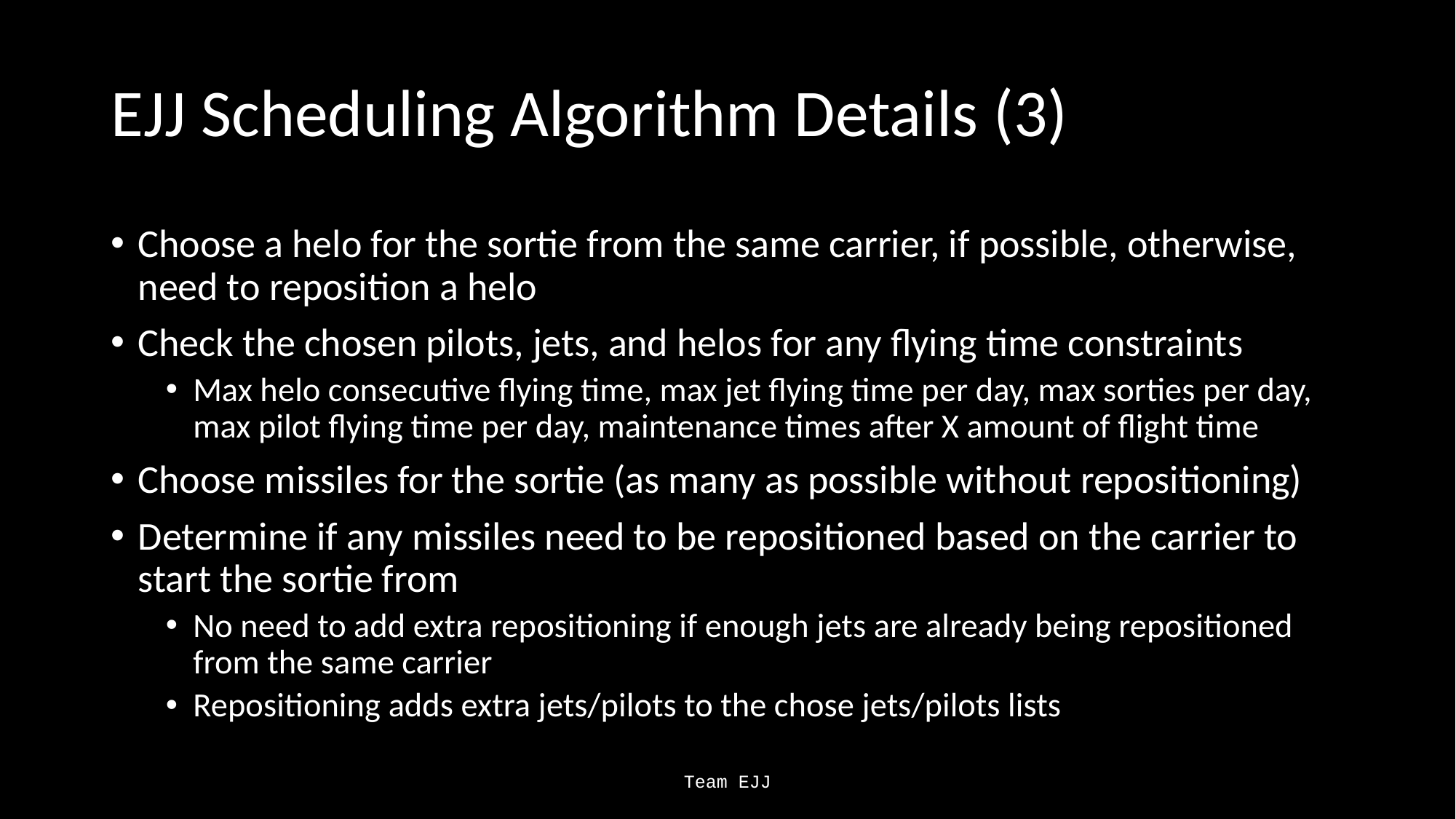

# EJJ Scheduling Algorithm Details (3)
Choose a helo for the sortie from the same carrier, if possible, otherwise, need to reposition a helo
Check the chosen pilots, jets, and helos for any flying time constraints
Max helo consecutive flying time, max jet flying time per day, max sorties per day, max pilot flying time per day, maintenance times after X amount of flight time
Choose missiles for the sortie (as many as possible without repositioning)
Determine if any missiles need to be repositioned based on the carrier to start the sortie from
No need to add extra repositioning if enough jets are already being repositioned from the same carrier
Repositioning adds extra jets/pilots to the chose jets/pilots lists
Team EJJ